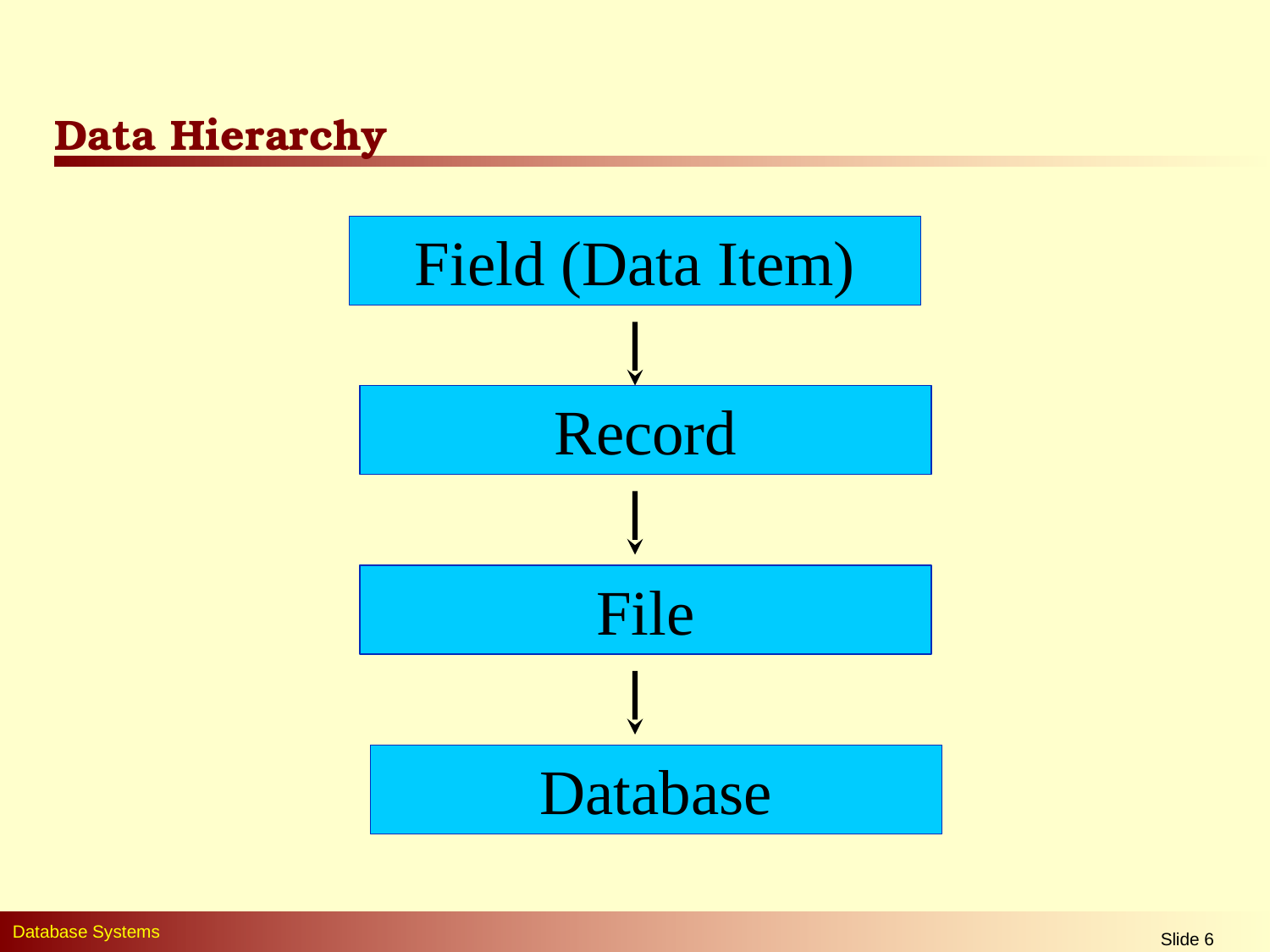

# Data Hierarchy
Field (Data Item)

Record

File

Database